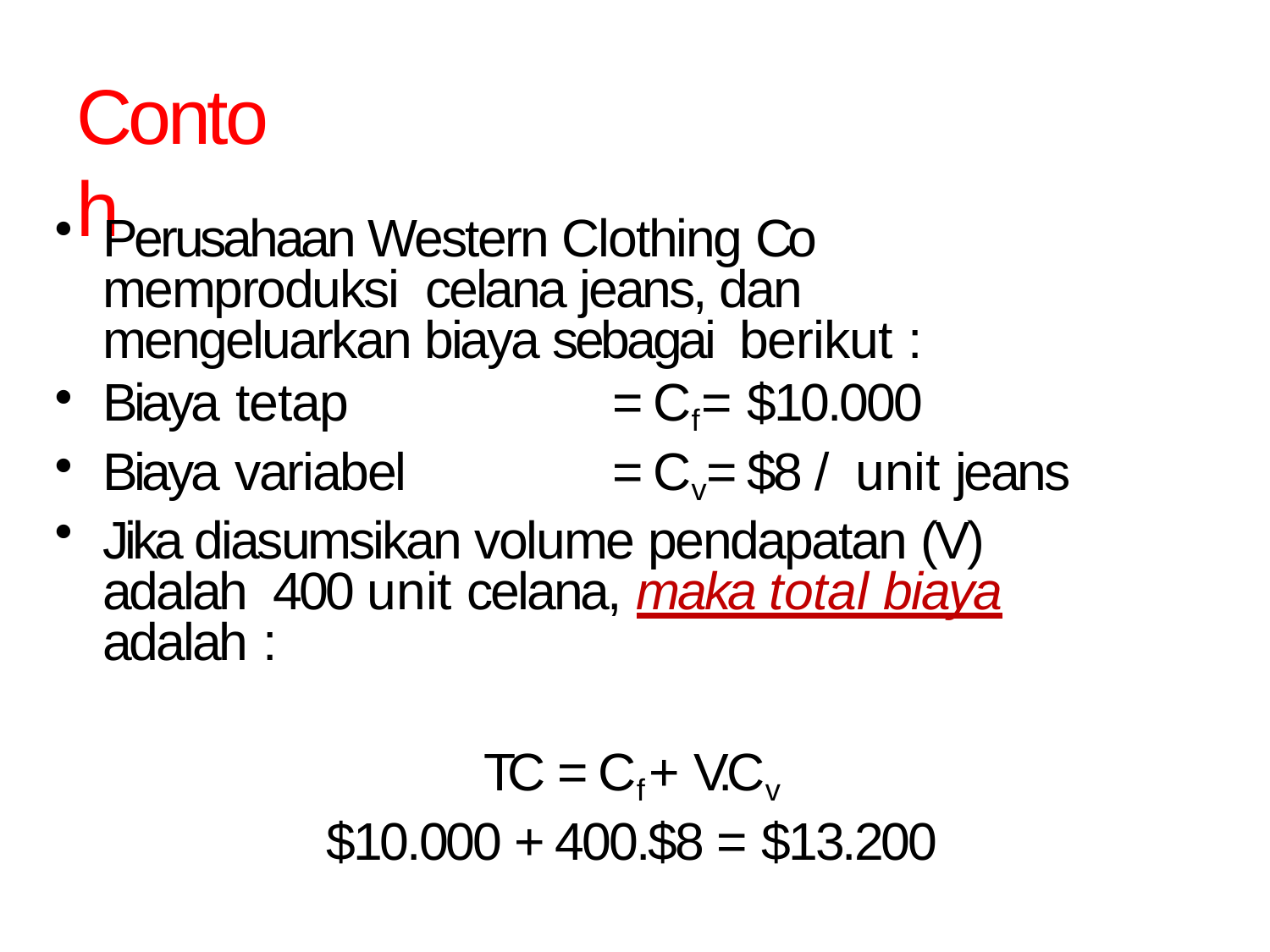

# Contoh
Perusahaan Western Clothing Co memproduksi  celana jeans, dan mengeluarkan biaya sebagai  berikut :
Biaya tetap	= Cf = $10.000
Biaya variabel	= Cv= $8 / unit jeans
Jika diasumsikan volume pendapatan (V) adalah  400 unit celana, maka total biaya adalah :

TC  = Cf  + V.Cv
$10.000 + 400.$8 = $13.200